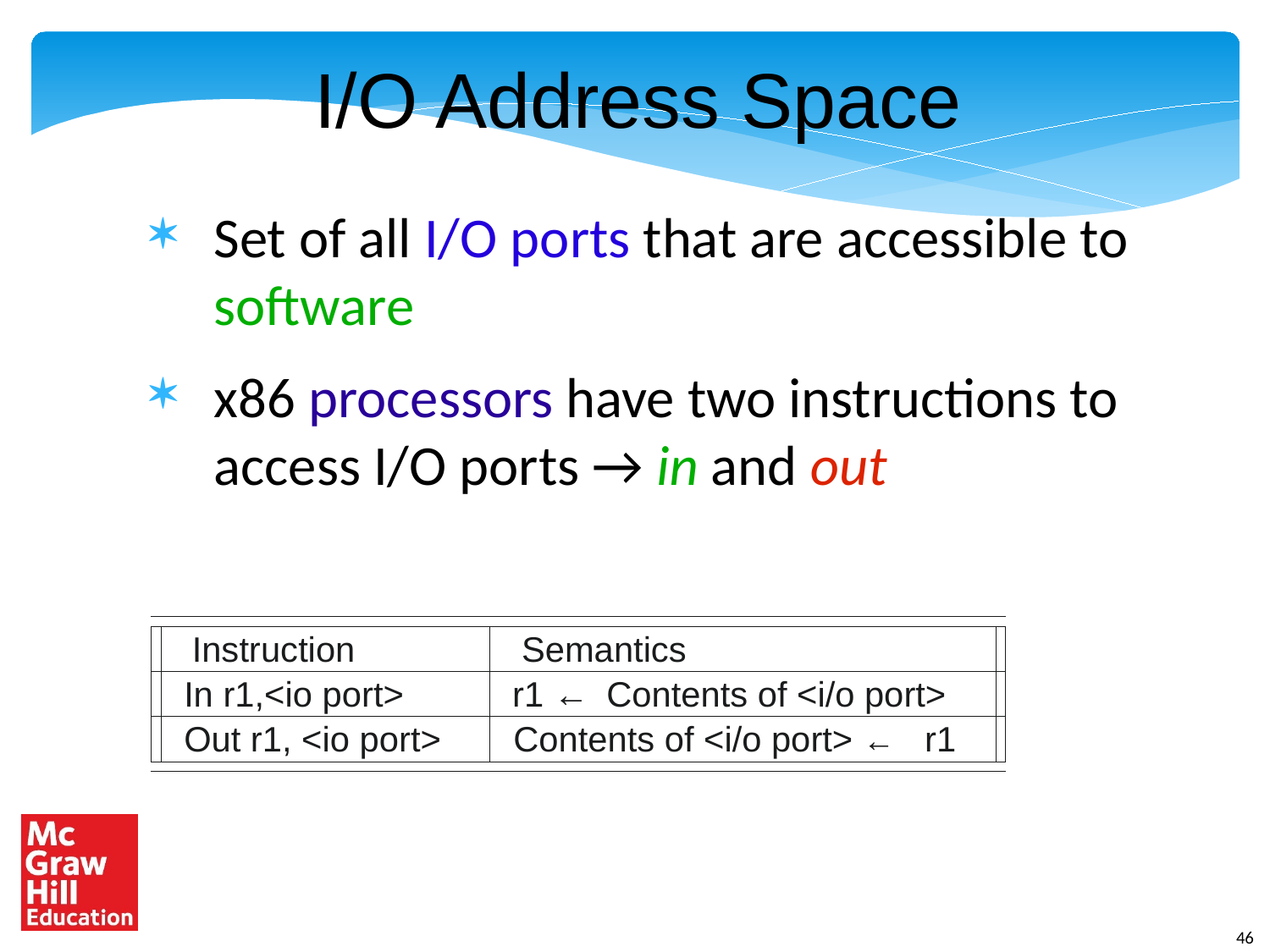

# I/O Address Space
Set of all I/O ports that are accessible to software
x86 processors have two instructions to access I/O ports → in and out

Instruction

Semantics

In r1,<io port>
r1 ←
Contents of <i/o port>

Out r1, <io port>

Contents of <i/o port> ←
r1